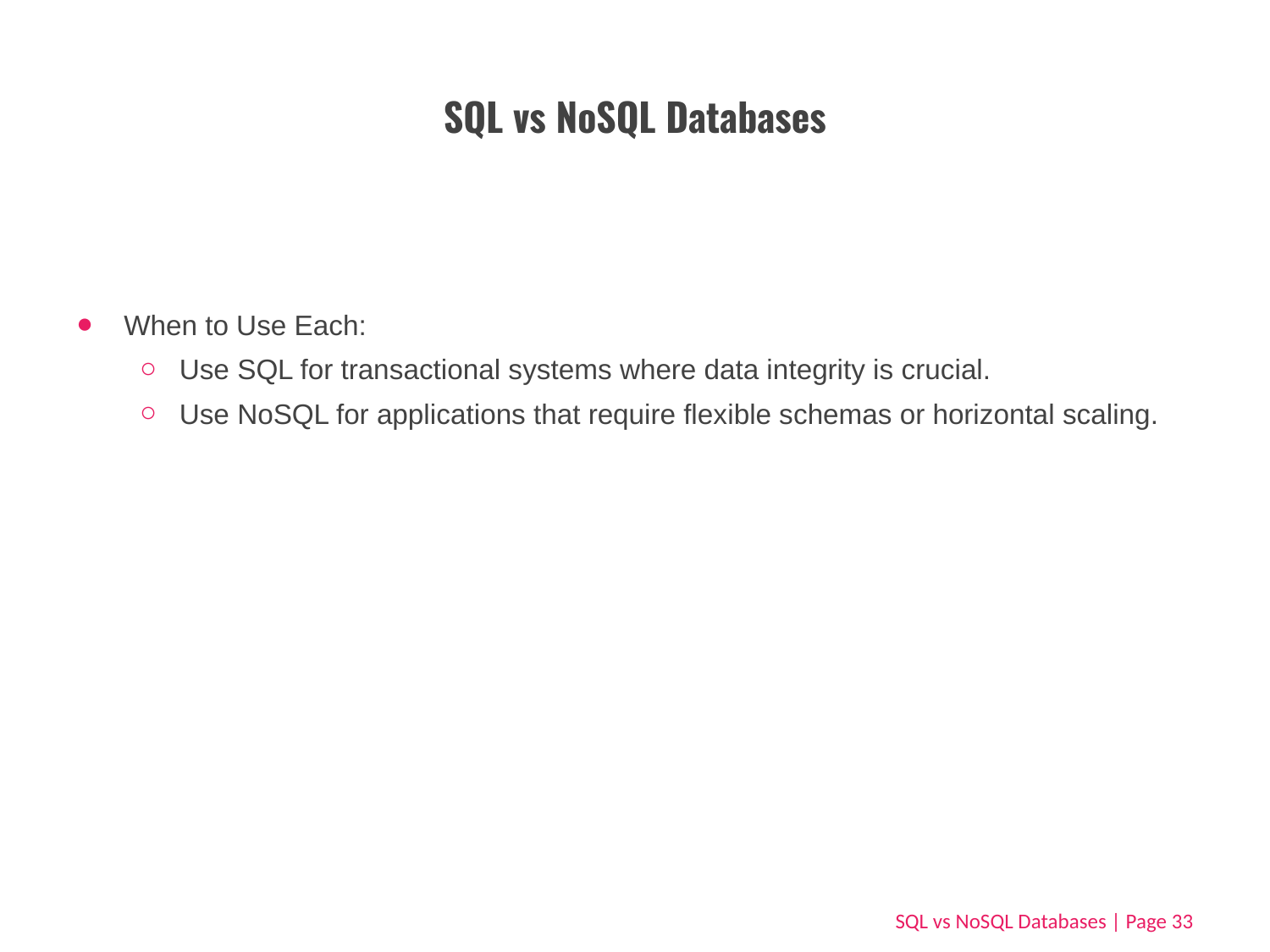

# SQL vs NoSQL Databases

When to Use Each:
Use SQL for transactional systems where data integrity is crucial.
Use NoSQL for applications that require flexible schemas or horizontal scaling.

SQL vs NoSQL Databases | Page 33